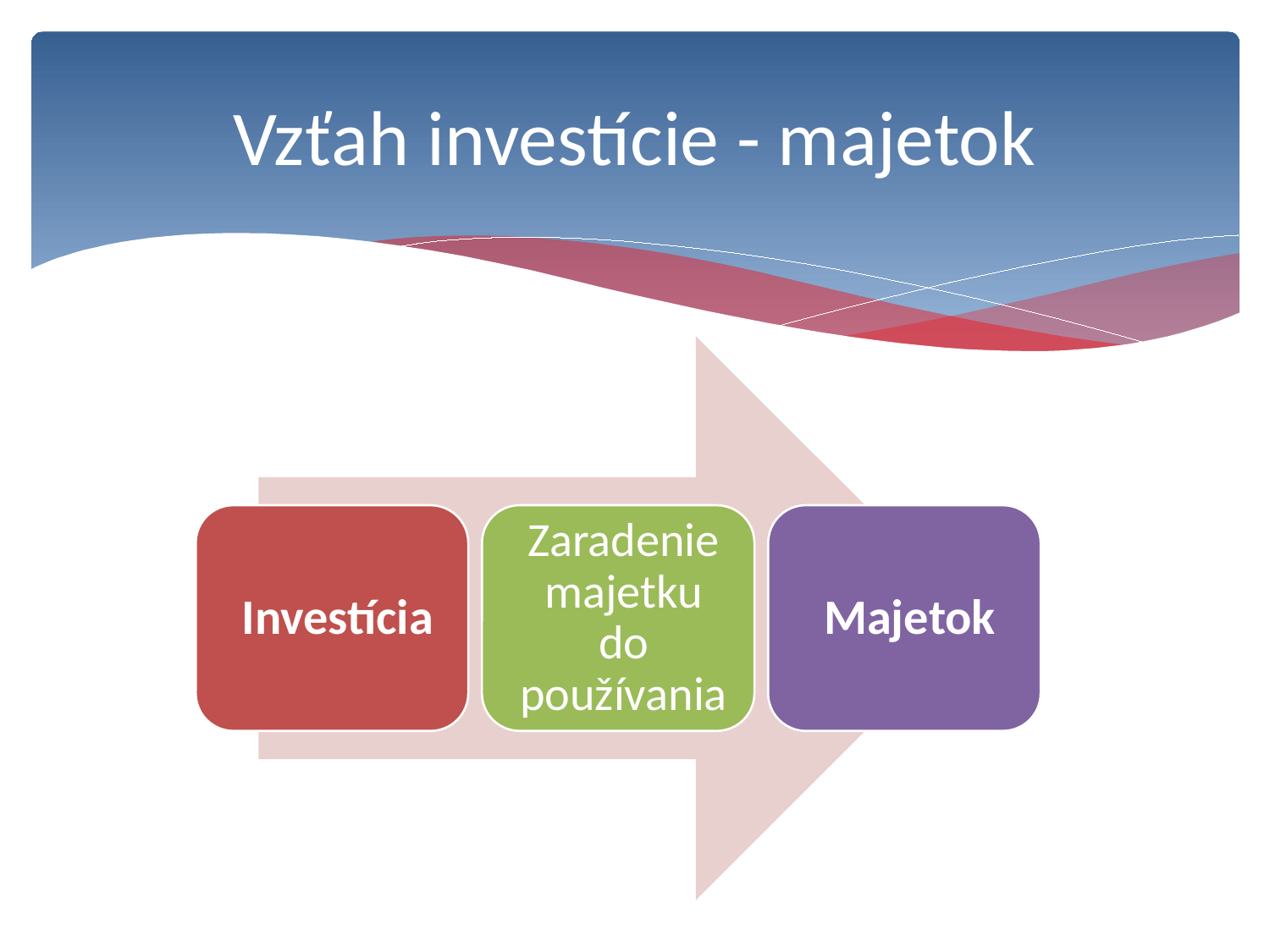

# Vzťah investície - majetok
Investícia
Zaradenie majetku do používania
Majetok